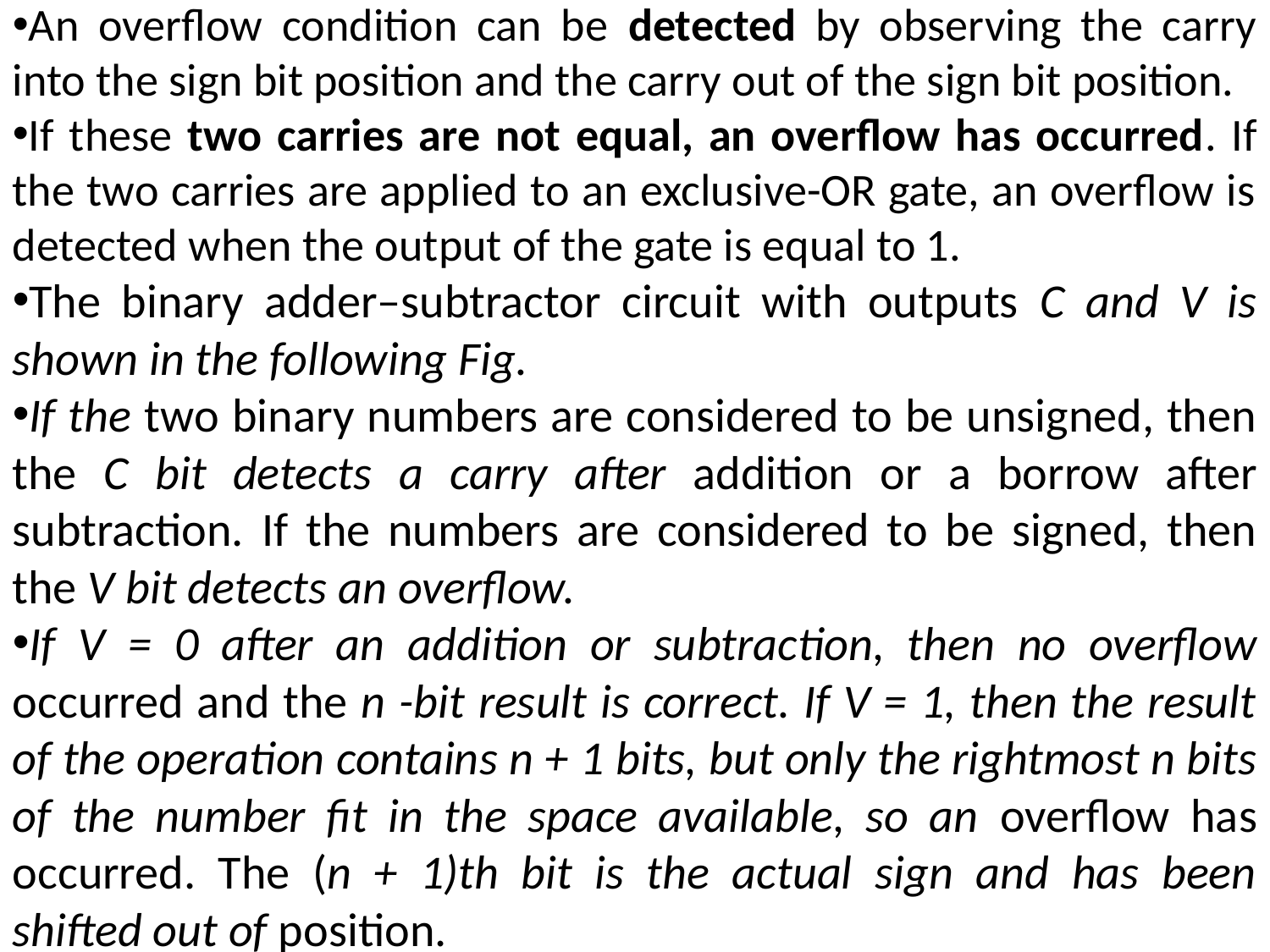

An overflow condition can be detected by observing the carry into the sign bit position and the carry out of the sign bit position.
If these two carries are not equal, an overflow has occurred. If the two carries are applied to an exclusive-OR gate, an overflow is detected when the output of the gate is equal to 1.
The binary adder–subtractor circuit with outputs C and V is shown in the following Fig.
If the two binary numbers are considered to be unsigned, then the C bit detects a carry after addition or a borrow after subtraction. If the numbers are considered to be signed, then the V bit detects an overflow.
If V = 0 after an addition or subtraction, then no overflow occurred and the n -bit result is correct. If V = 1, then the result of the operation contains n + 1 bits, but only the rightmost n bits of the number fit in the space available, so an overflow has occurred. The (n + 1)th bit is the actual sign and has been shifted out of position.